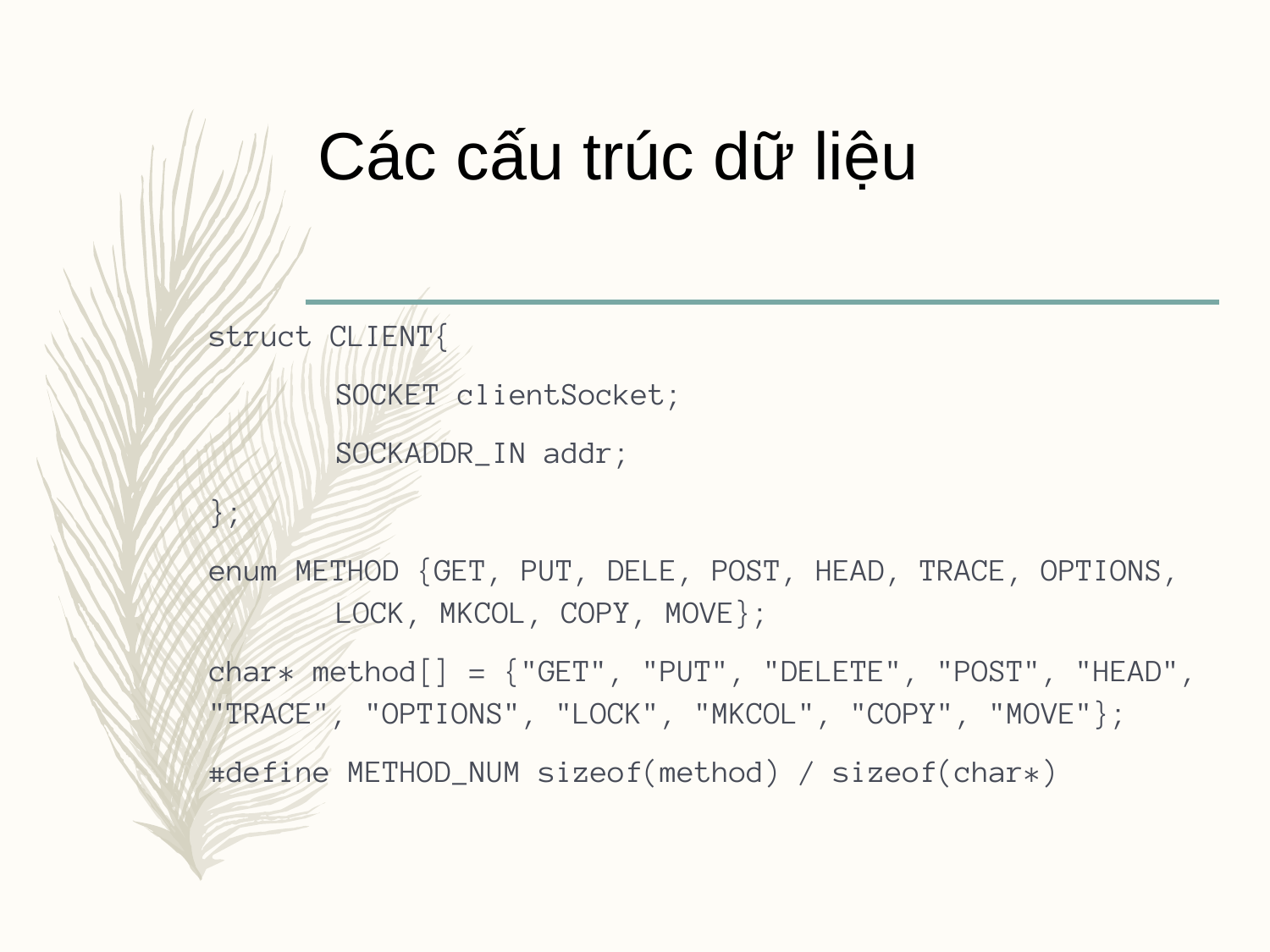

Các cấu trúc dữ liệu
struct CLIENT{
	SOCKET clientSocket;
	SOCKADDR_IN addr;
};
enum METHOD {GET, PUT, DELE, POST, HEAD, TRACE, OPTIONS, 	LOCK, MKCOL, COPY, MOVE};
char* method[] = {"GET", "PUT", "DELETE", "POST", "HEAD", "TRACE", "OPTIONS", "LOCK", "MKCOL", "COPY", "MOVE"};
#define METHOD_NUM sizeof(method) / sizeof(char*)